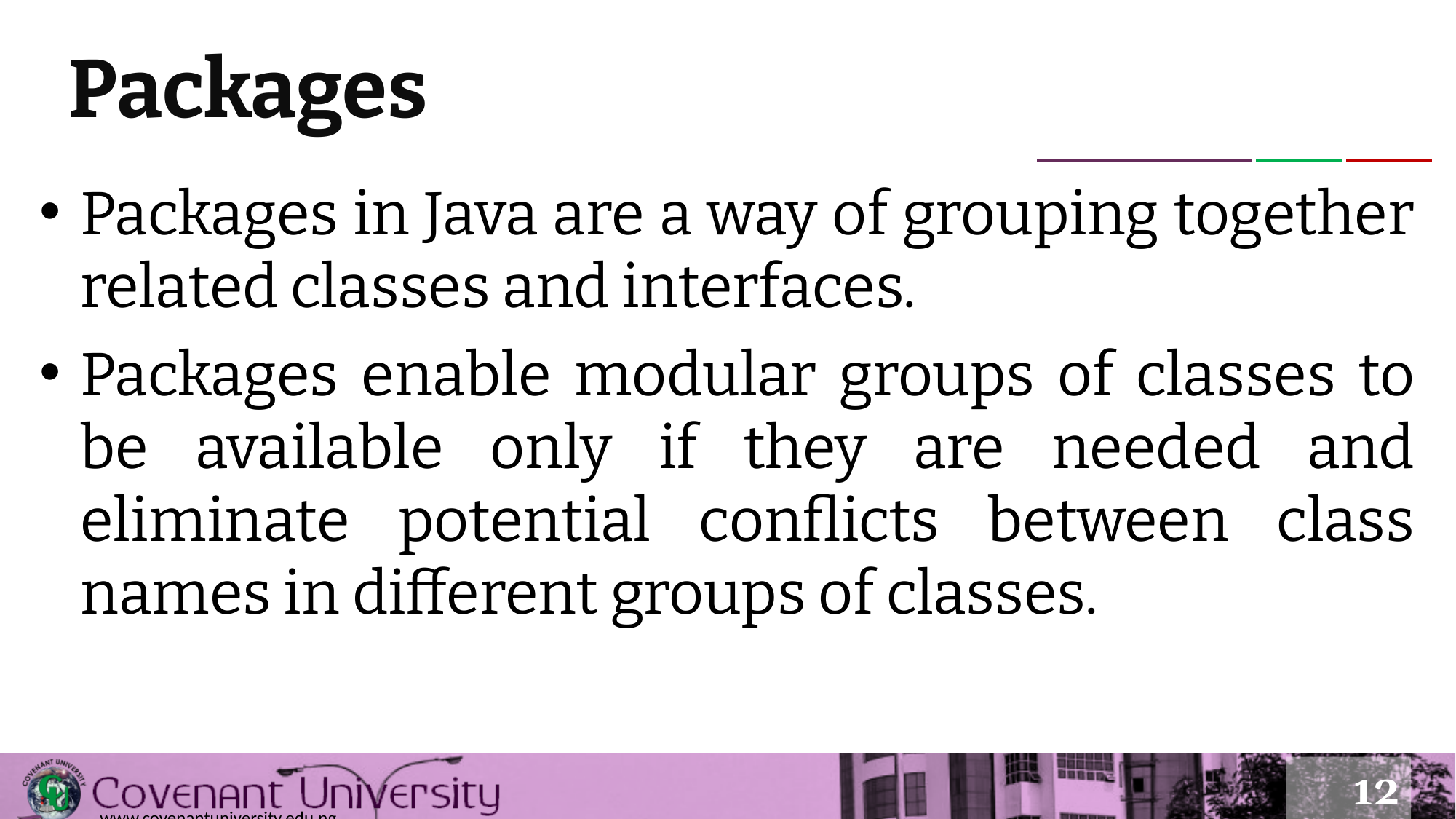

# Packages
Packages in Java are a way of grouping together related classes and interfaces.
Packages enable modular groups of classes to be available only if they are needed and eliminate potential conflicts between class names in different groups of classes.